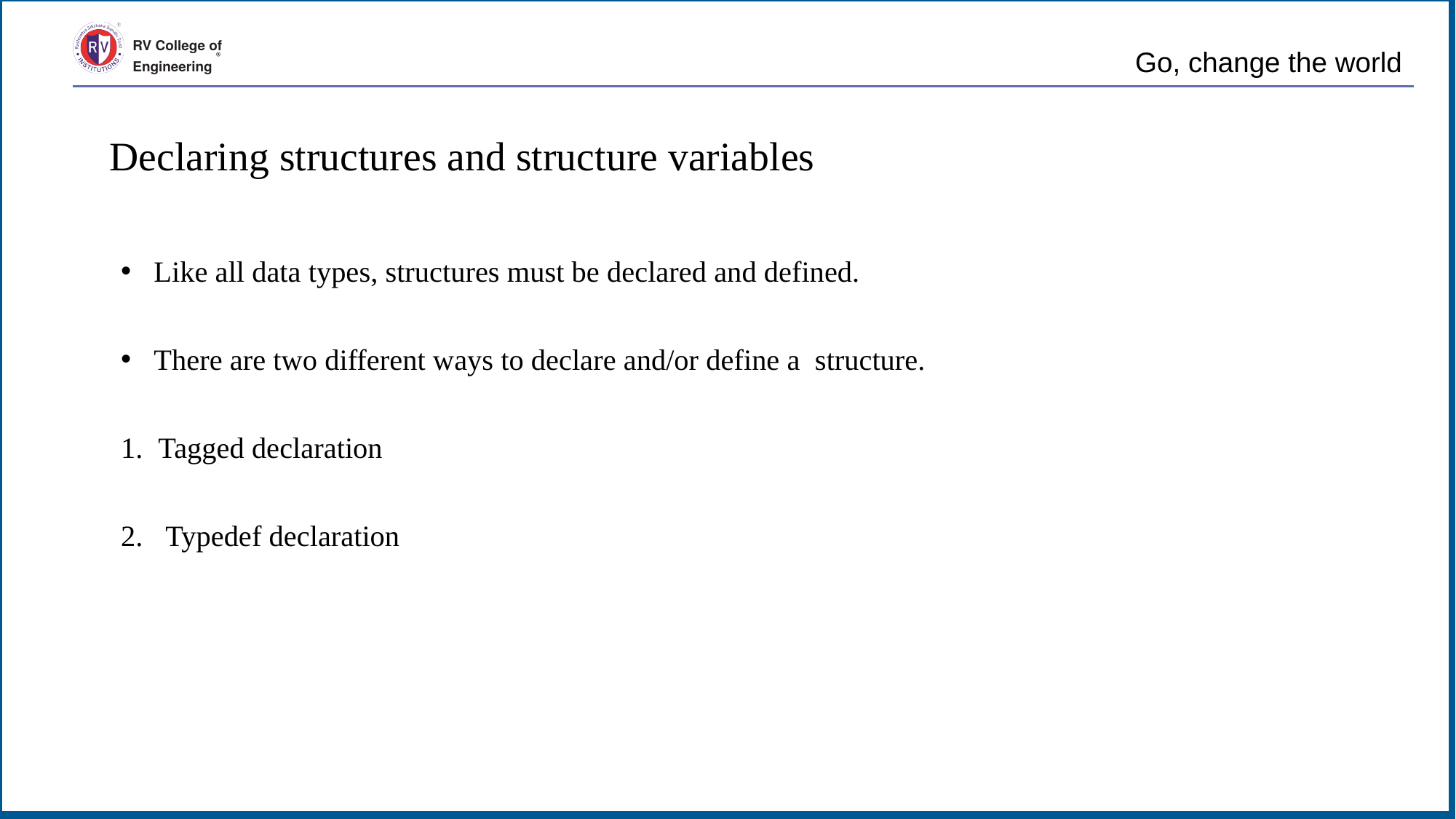

# Go, change the world
RV College of
Engineering

Declaring structures and structure variables
Like all data types, structures must be declared and defined.
There are two different ways to declare and/or define a  structure.
Tagged declaration
 Typedef declaration